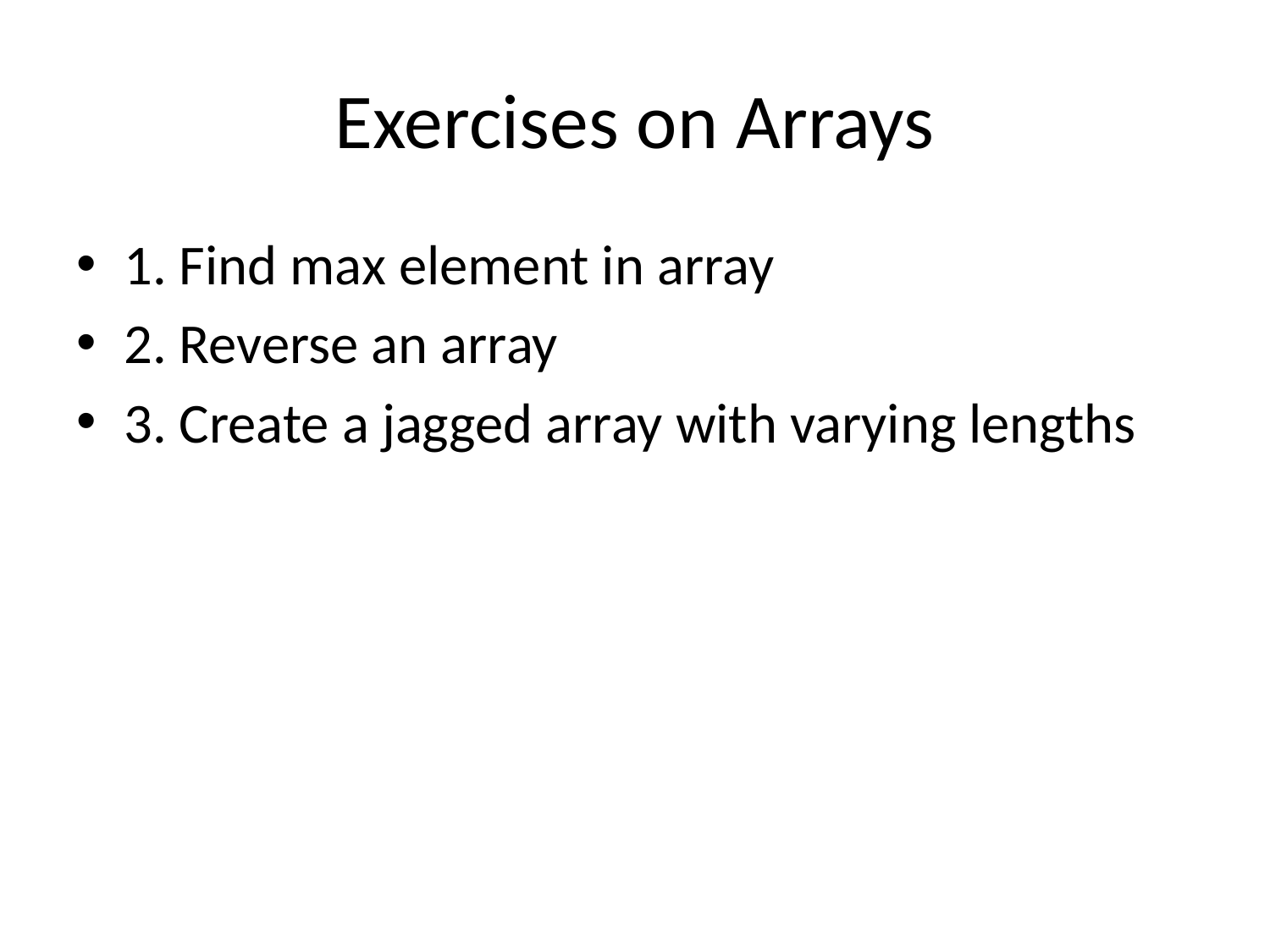

# Exercises on Arrays
1. Find max element in array
2. Reverse an array
3. Create a jagged array with varying lengths